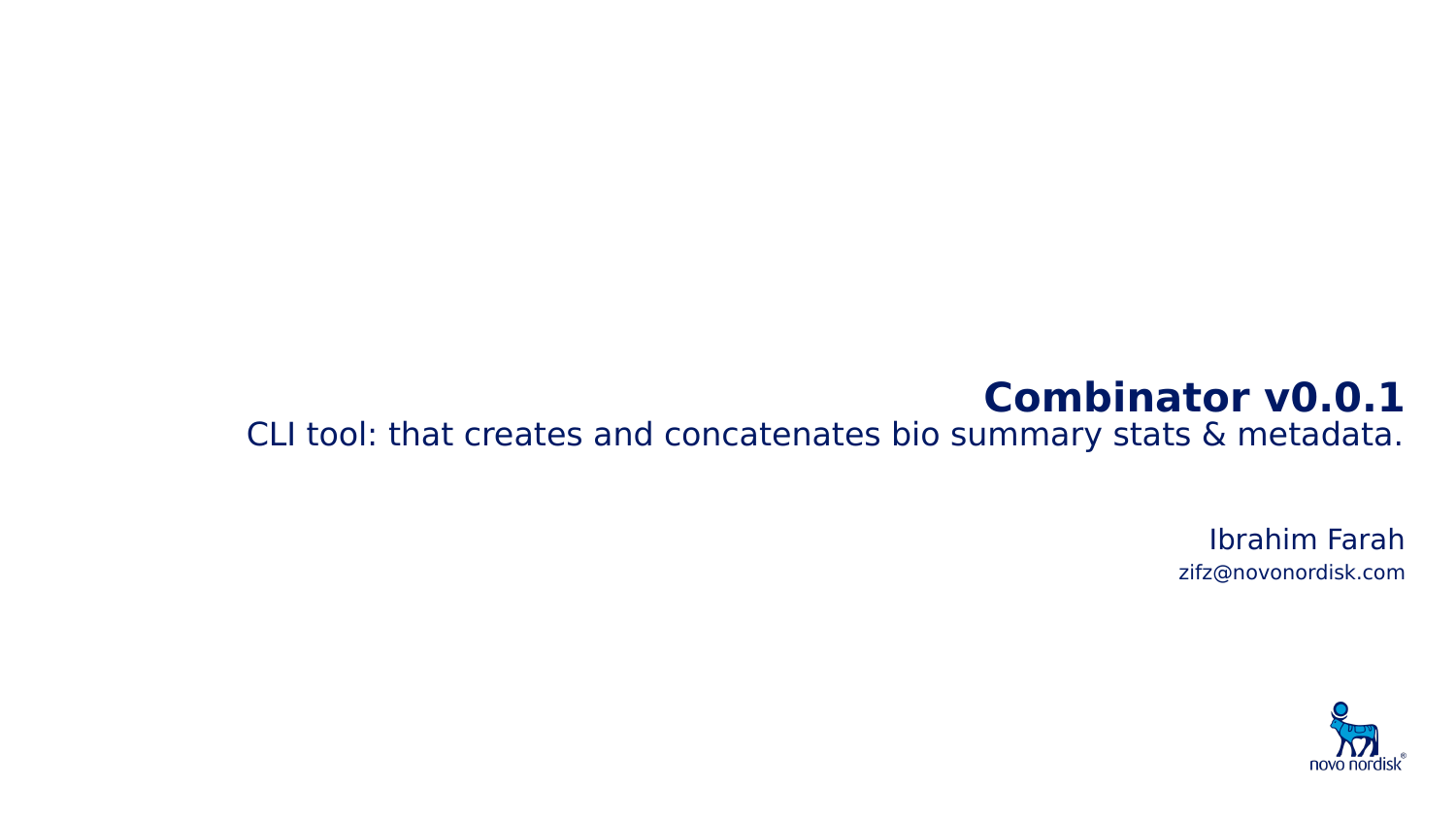

# Combinator v0.0.1 CLI tool: that creates and concatenates bio summary stats & metadata.

Ibrahim Farah
zifz@novonordisk.com